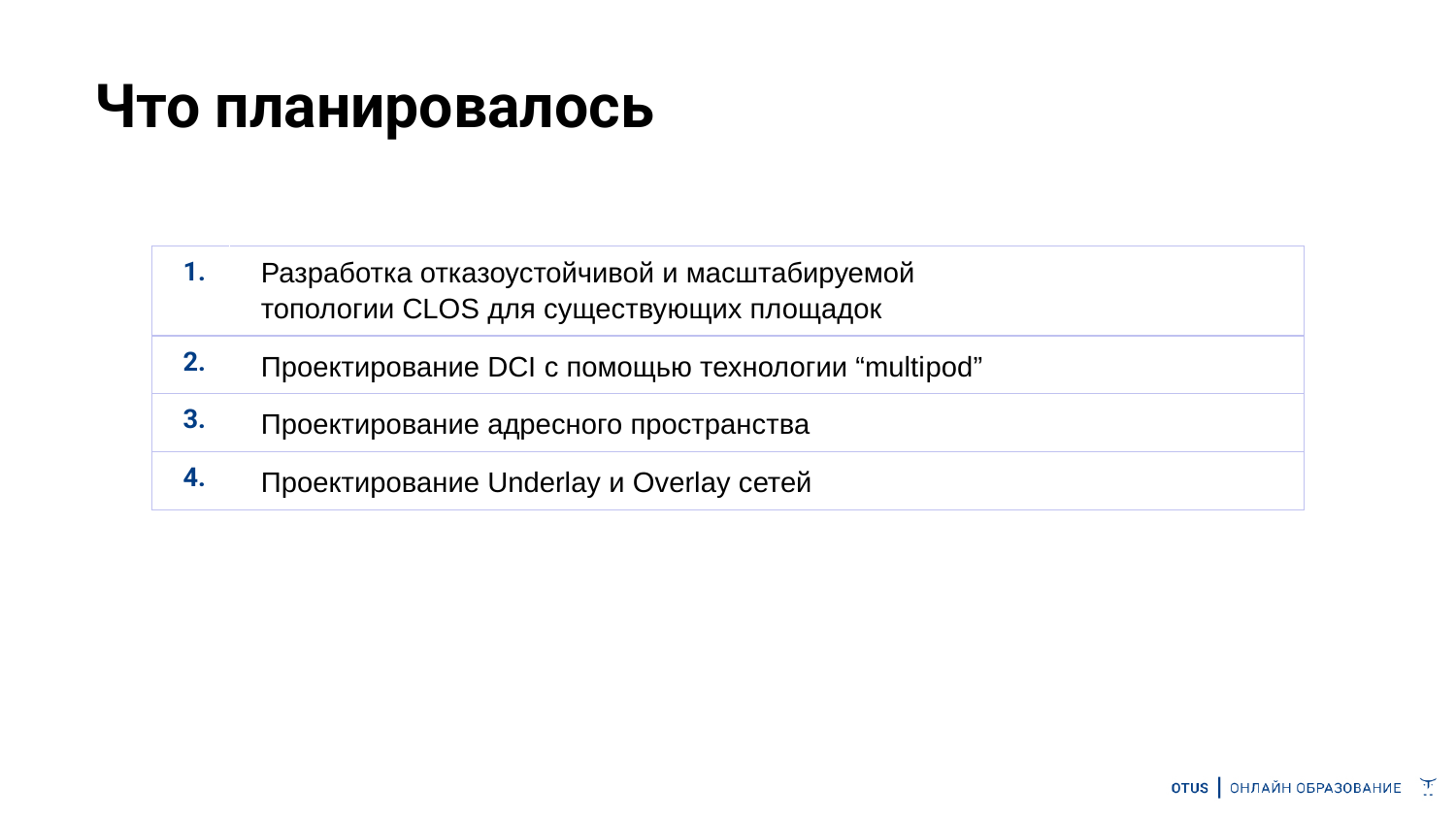

# Что планировалось
| 1. | Разработка отказоустойчивой и масштабируемой топологии CLOS для существующих площадок |
| --- | --- |
| 2. | Проектирование DCI с помощью технологии “multipod” |
| 3. | Проектирование адресного пространства |
| 4. | Проектирование Underlay и Overlay сетей |